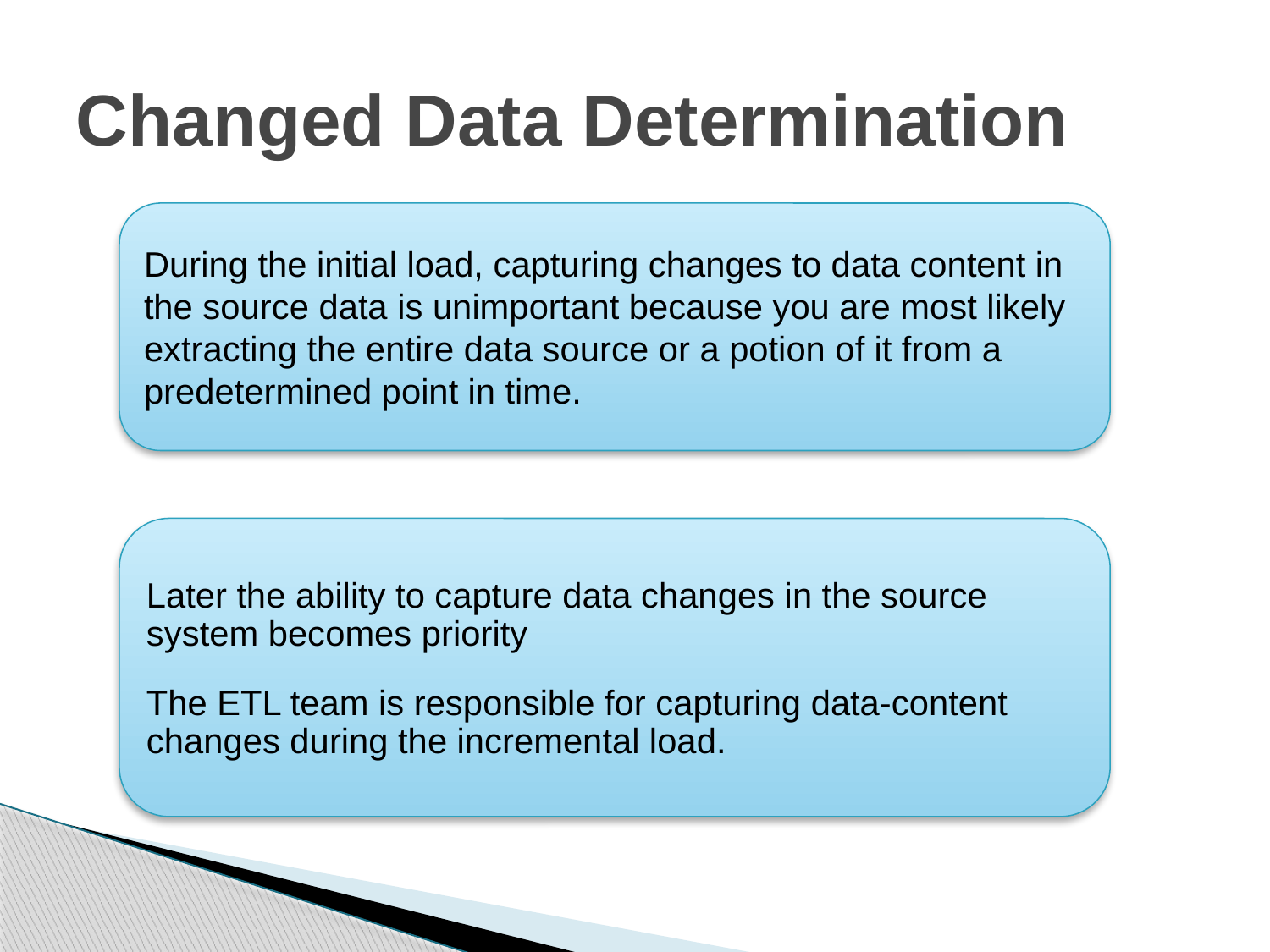

# Changed Data Determination

During the initial load, capturing changes to data content in the source data is unimportant because you are most likely extracting the entire data source or a potion of it from a  predetermined point in time.

Later the ability to capture data changes in the source system becomes priority
The ETL team is responsible for capturing data-content changes during the incremental load.